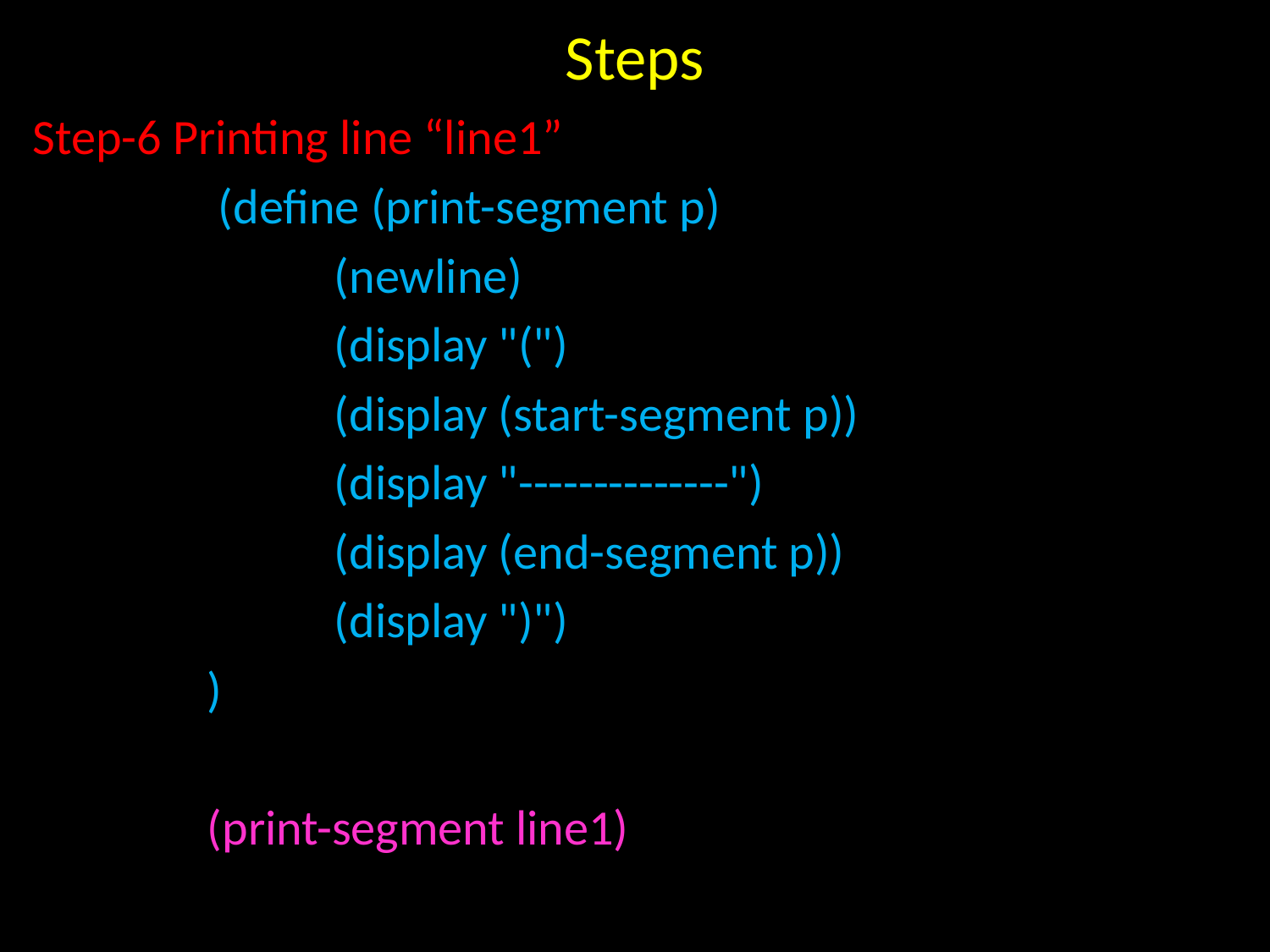

# Steps
Step-6 Printing line “line1”
		 (define (print-segment p)
   			(newline)
   			(display "(")
   			(display (start-segment p))
  			(display "--------------")
   			(display (end-segment p))
   			(display ")")
		)

		(print-segment line1)